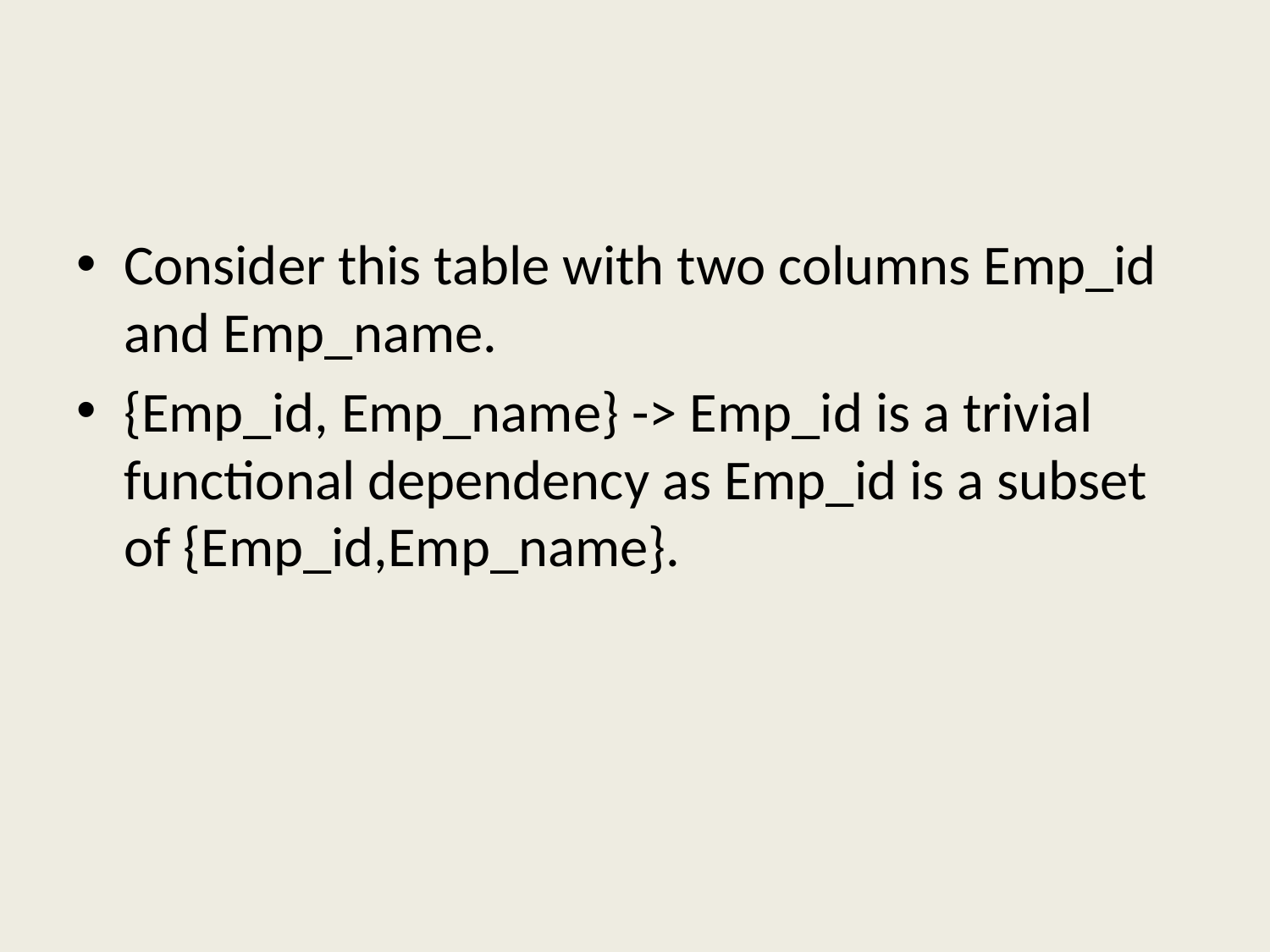

#
Consider this table with two columns Emp_id and Emp_name.
{Emp_id, Emp_name} -> Emp_id is a trivial functional dependency as Emp_id is a subset of {Emp_id,Emp_name}.